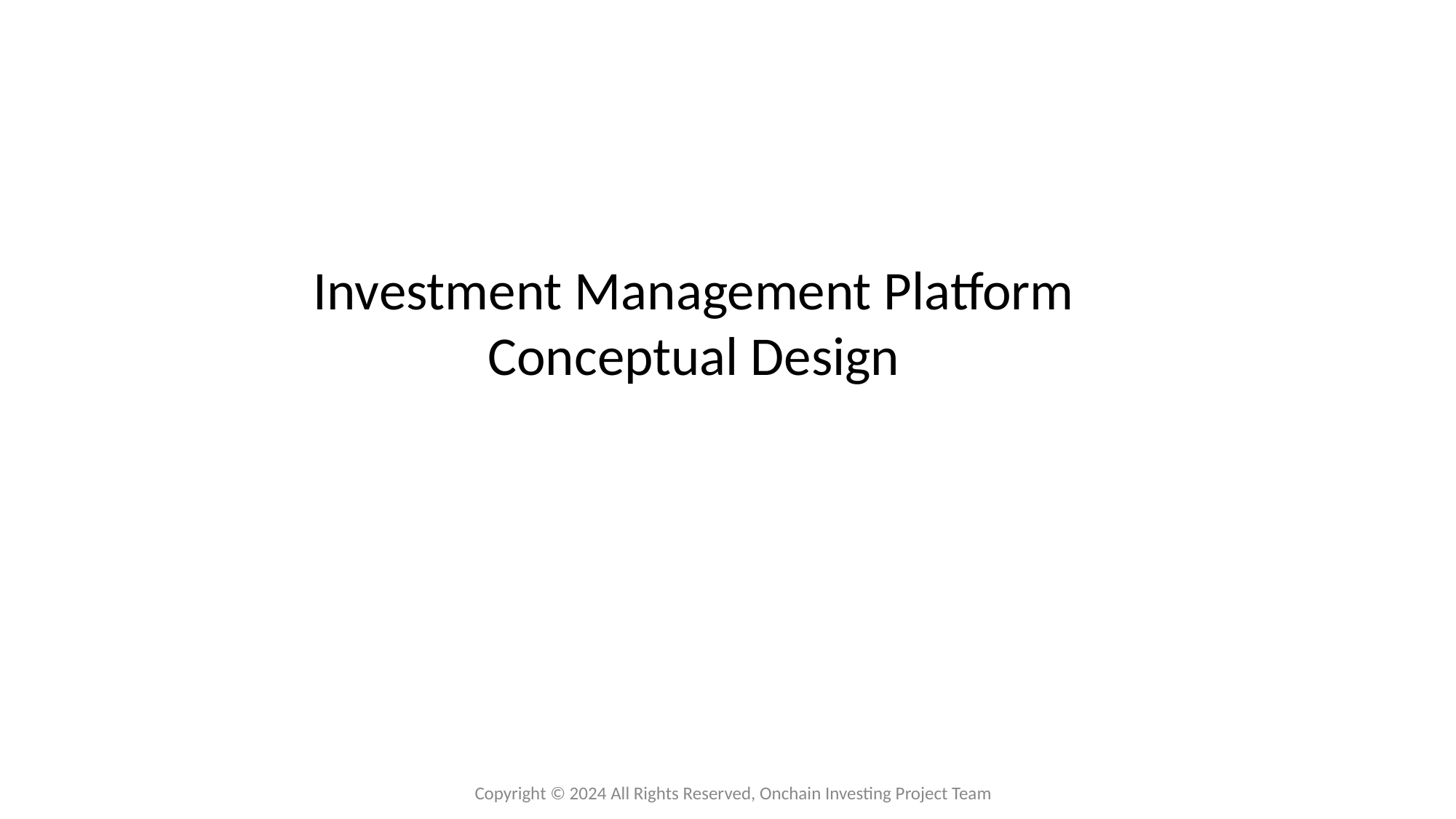

Investment Management Platform
Conceptual Design
Copyright © 2024 All Rights Reserved, Onchain Investing Project Team